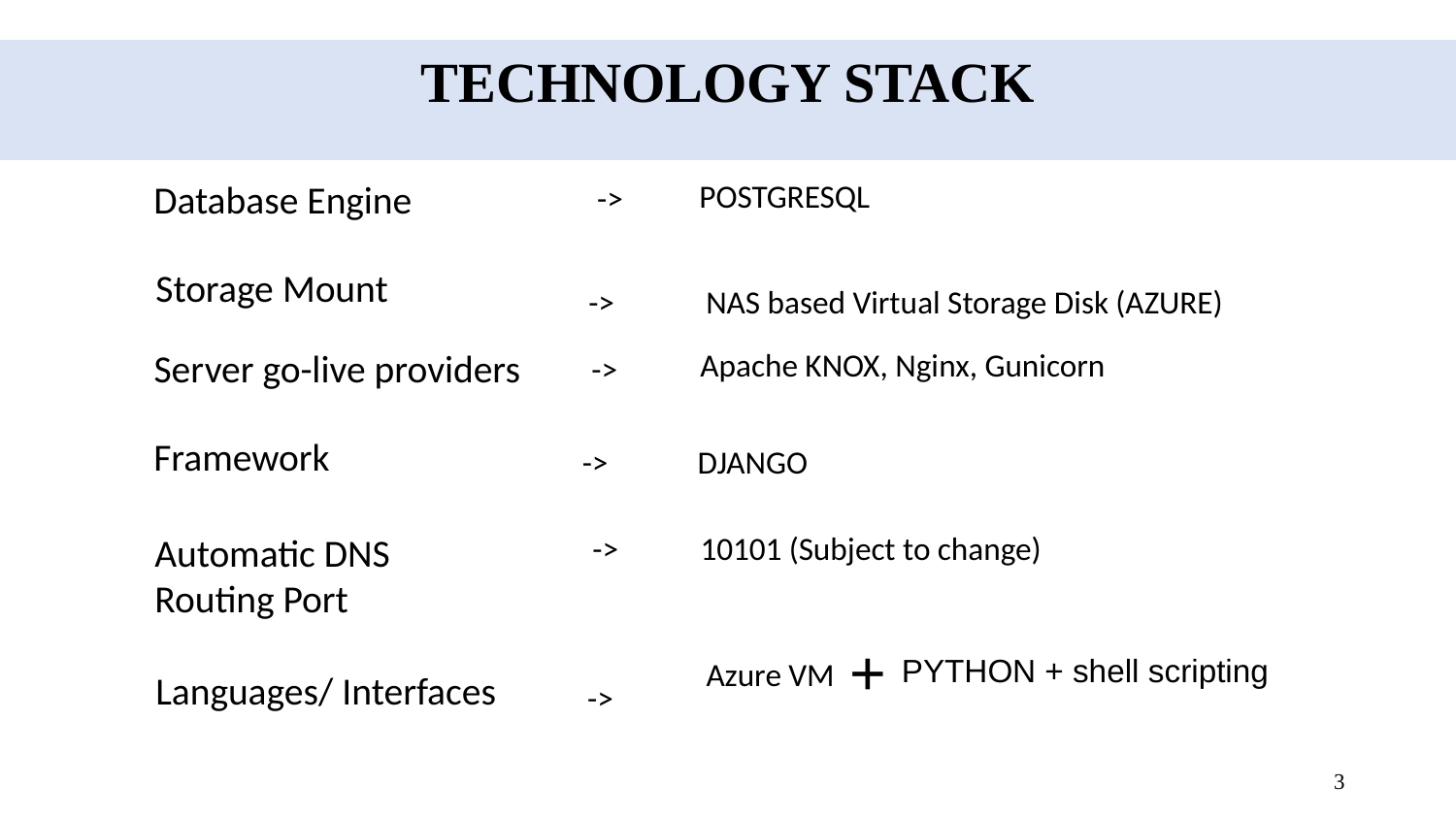

TECHNOLOGY STACK
            ->
Database Engine
               POSTGRESQL
Storage Mount
      ->
        NAS based Virtual Storage Disk (AZURE)
Server go-live providers
       Apache KNOX, Nginx, Gunicorn
->
Framework
->
   DJANGO
Automatic DNS Routing Port
->
  10101 (Subject to change)
+
PYTHON + shell scripting
Languages/ Interfaces
     ->
       Azure VM
3